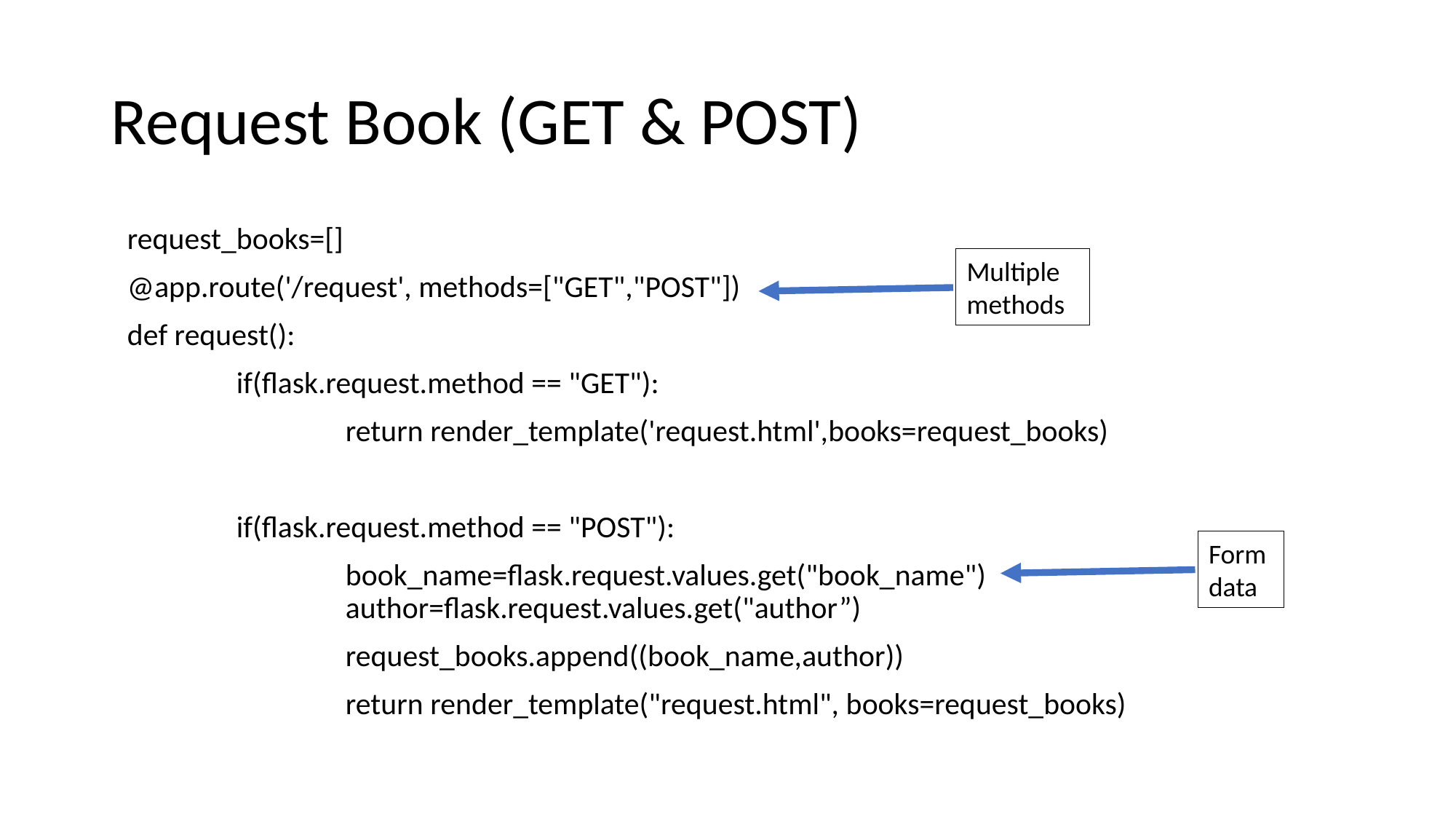

# Request Book (GET & POST)
request_books=[]
@app.route('/request', methods=["GET","POST"])
def request():
	if(flask.request.method == "GET"):
		return render_template('request.html',books=request_books)

	if(flask.request.method == "POST"):
		book_name=flask.request.values.get("book_name")						author=flask.request.values.get("author”)
		request_books.append((book_name,author))
		return render_template("request.html", books=request_books)
Multiple methods
Form data